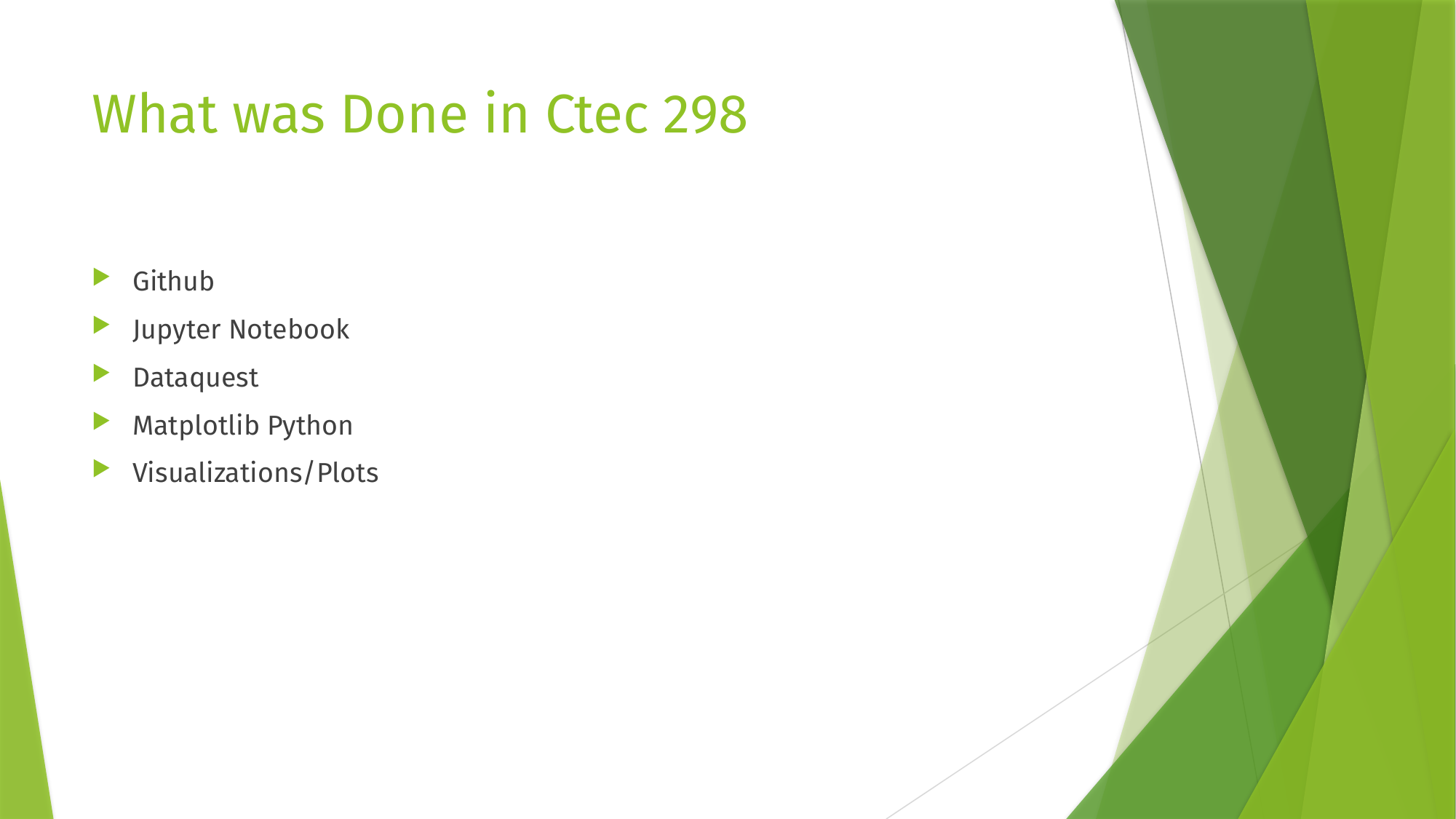

# What was Done in Ctec 298
Github
Jupyter Notebook
Dataquest
Matplotlib Python
Visualizations/Plots